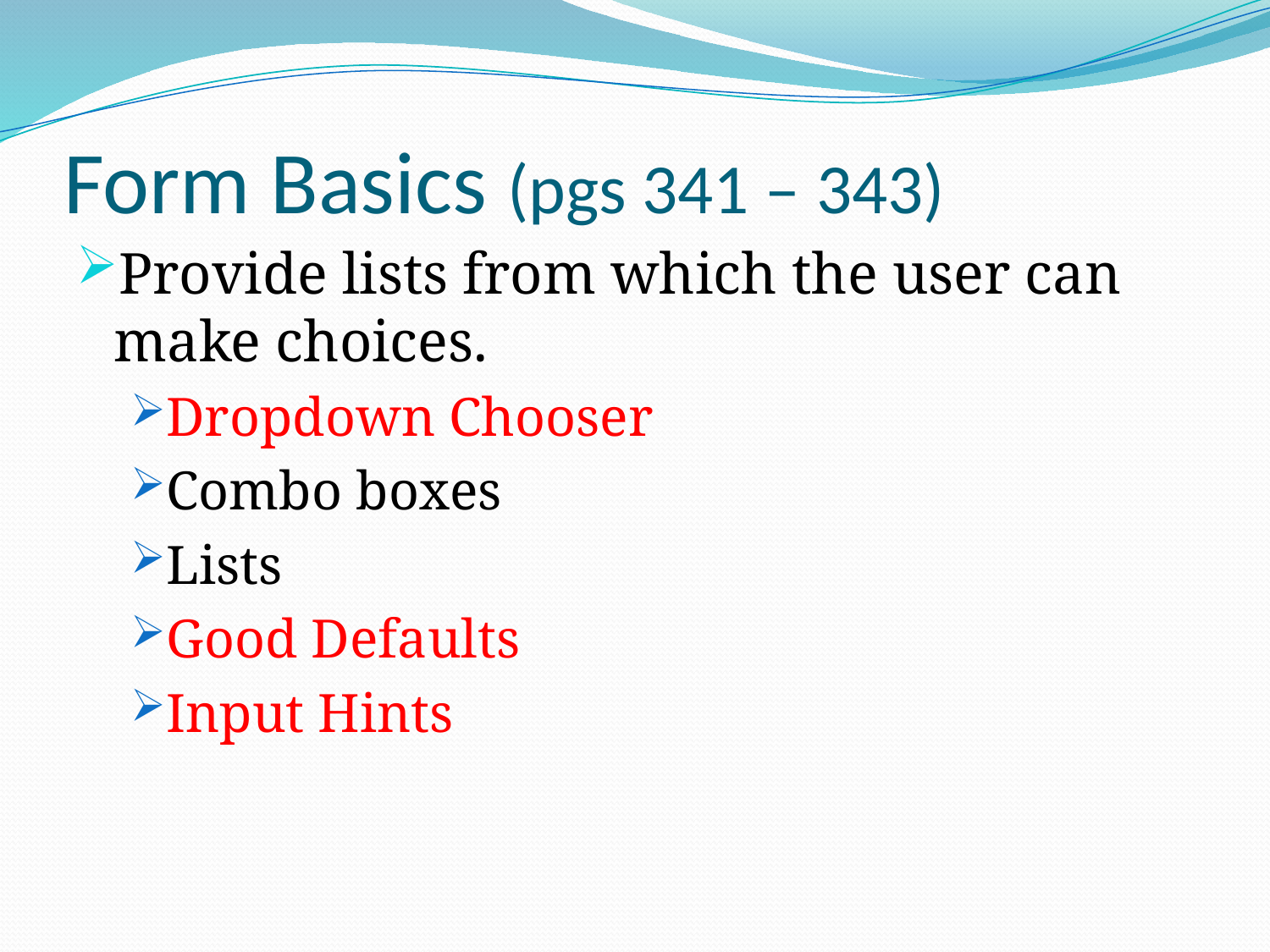

# Form Basics (pgs 341 – 343)
Provide lists from which the user can make choices.
Dropdown Chooser
Combo boxes
Lists
Good Defaults
Input Hints